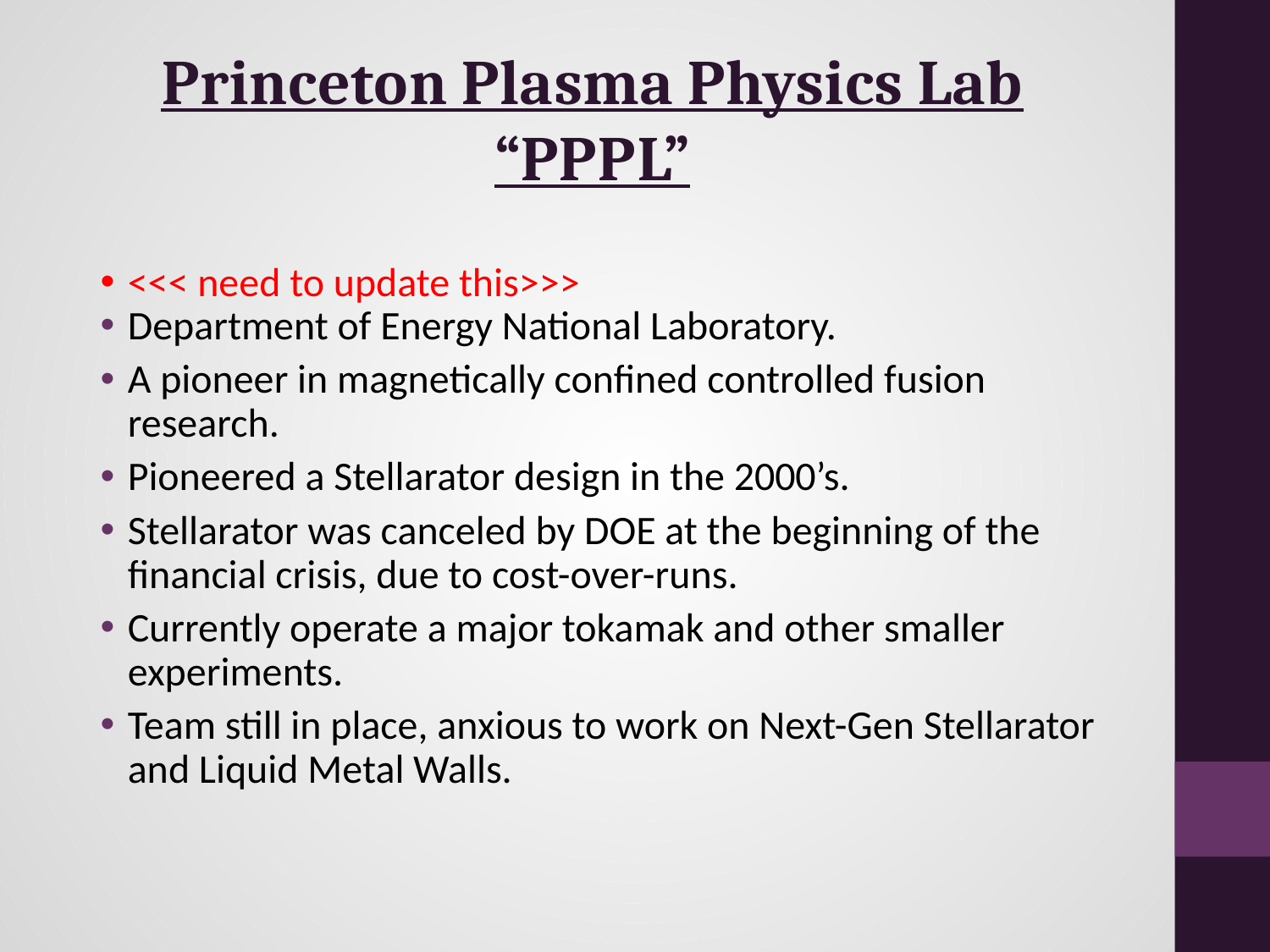

# Princeton Plasma Physics Lab “PPPL”
<<< need to update this>>>
Department of Energy National Laboratory.
A pioneer in magnetically confined controlled fusion research.
Pioneered a Stellarator design in the 2000’s.
Stellarator was canceled by DOE at the beginning of the financial crisis, due to cost-over-runs.
Currently operate a major tokamak and other smaller experiments.
Team still in place, anxious to work on Next-Gen Stellarator and Liquid Metal Walls.